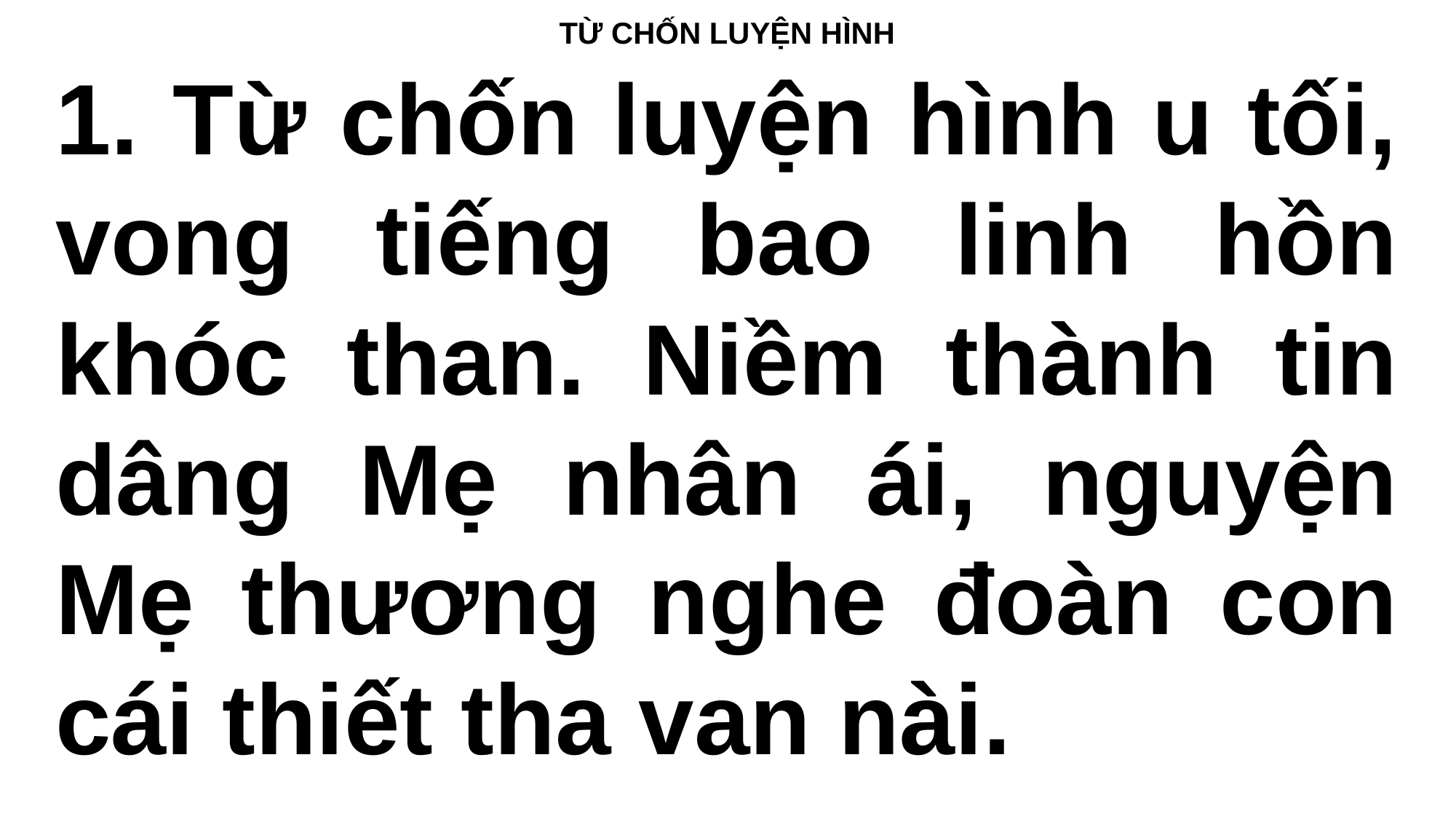

TỪ CHỐN LUYỆN HÌNH
1. Từ chốn luyện hình u tối, vong tiếng bao linh hồn khóc than. Niềm thành tin dâng Mẹ nhân ái, nguyện Mẹ thương nghe đoàn con cái thiết tha van nài.